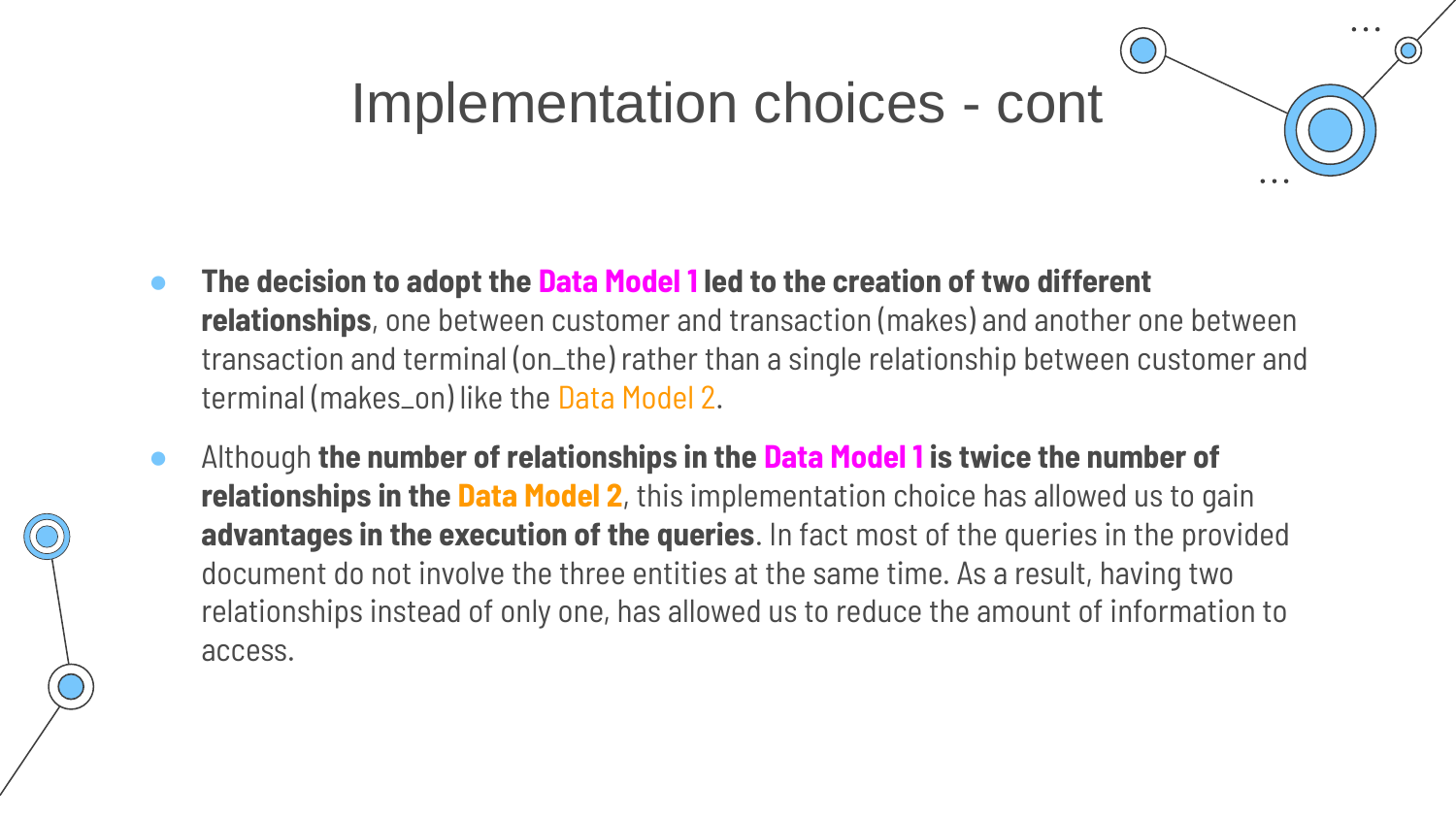

# Implementation choices - cont
The decision to adopt the Data Model 1 led to the creation of two different relationships, one between customer and transaction (makes) and another one between transaction and terminal (on_the) rather than a single relationship between customer and terminal (makes_on) like the Data Model 2.
Although the number of relationships in the Data Model 1 is twice the number of relationships in the Data Model 2, this implementation choice has allowed us to gain advantages in the execution of the queries. In fact most of the queries in the provided document do not involve the three entities at the same time. As a result, having two relationships instead of only one, has allowed us to reduce the amount of information to access.